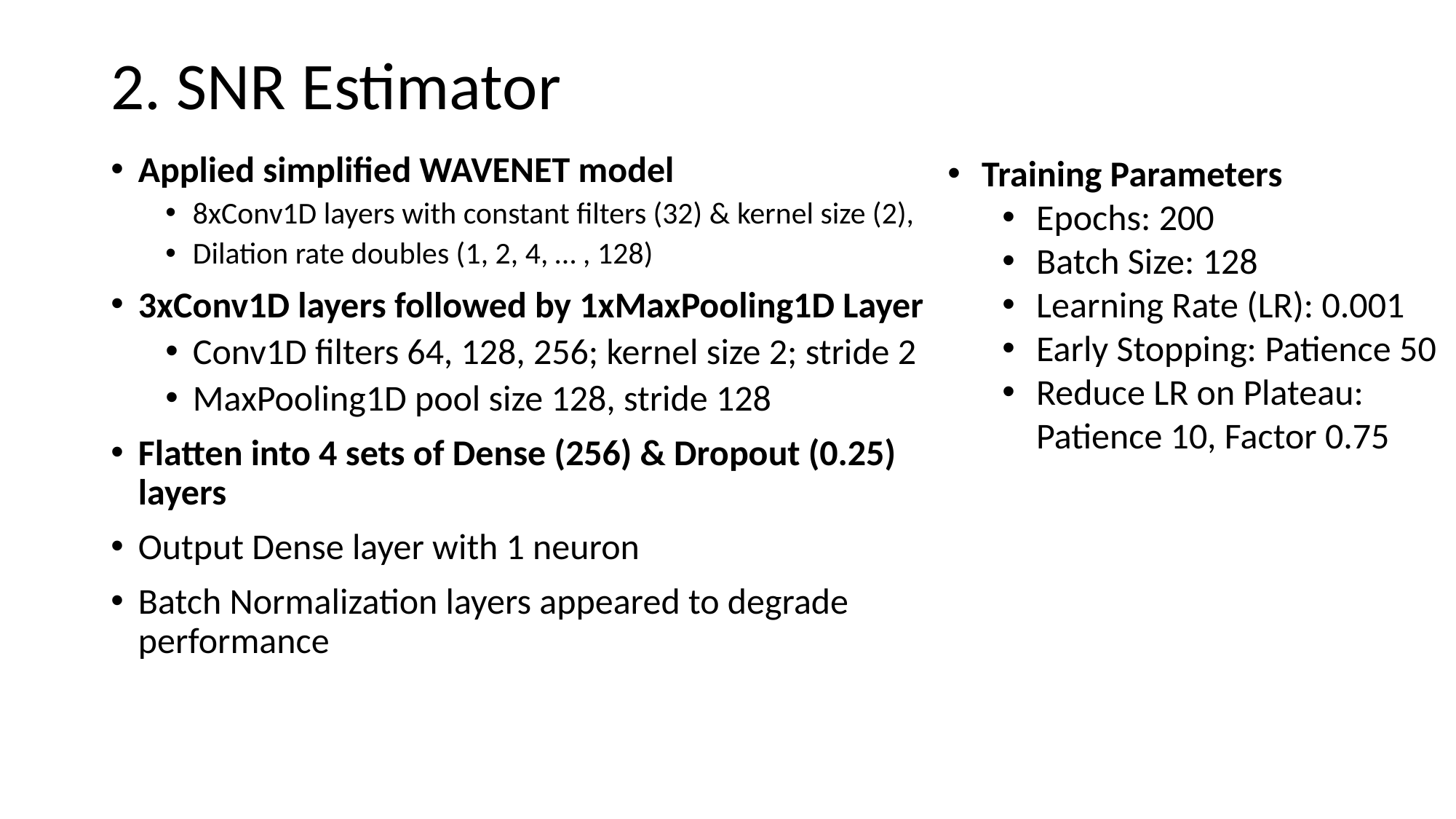

# 2. SNR Estimator
Applied simplified WAVENET model
8xConv1D layers with constant filters (32) & kernel size (2),
Dilation rate doubles (1, 2, 4, … , 128)
3xConv1D layers followed by 1xMaxPooling1D Layer
Conv1D filters 64, 128, 256; kernel size 2; stride 2
MaxPooling1D pool size 128, stride 128
Flatten into 4 sets of Dense (256) & Dropout (0.25) layers
Output Dense layer with 1 neuron
Batch Normalization layers appeared to degrade performance
Training Parameters
Epochs: 200
Batch Size: 128
Learning Rate (LR): 0.001
Early Stopping: Patience 50
Reduce LR on Plateau: Patience 10, Factor 0.75